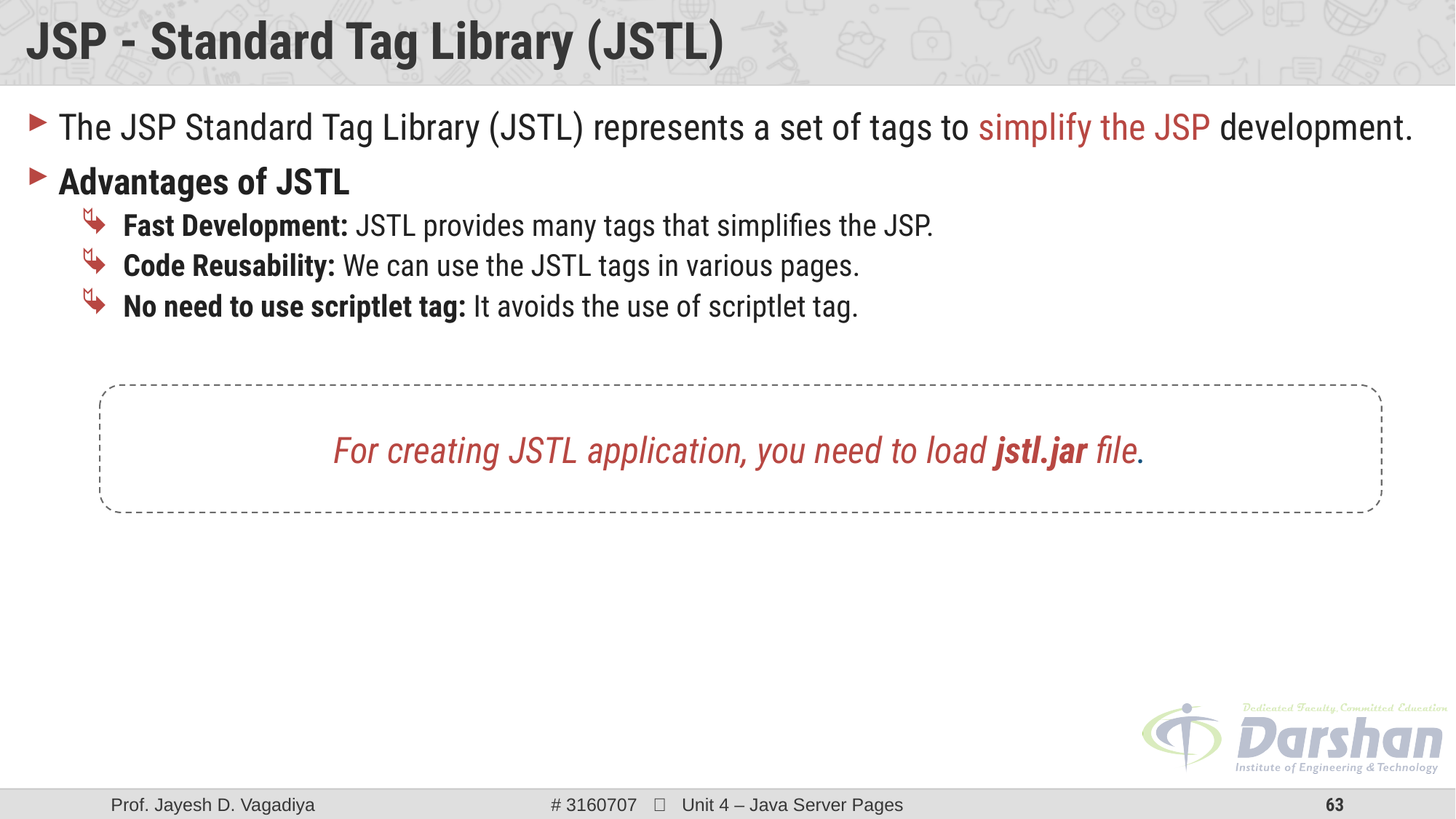

# JSP - Standard Tag Library (JSTL)
The JSP Standard Tag Library (JSTL) represents a set of tags to simplify the JSP development.
Advantages of JSTL
Fast Development: JSTL provides many tags that simplifies the JSP.
Code Reusability: We can use the JSTL tags in various pages.
No need to use scriptlet tag: It avoids the use of scriptlet tag.

For creating JSTL application, you need to load jstl.jar file.